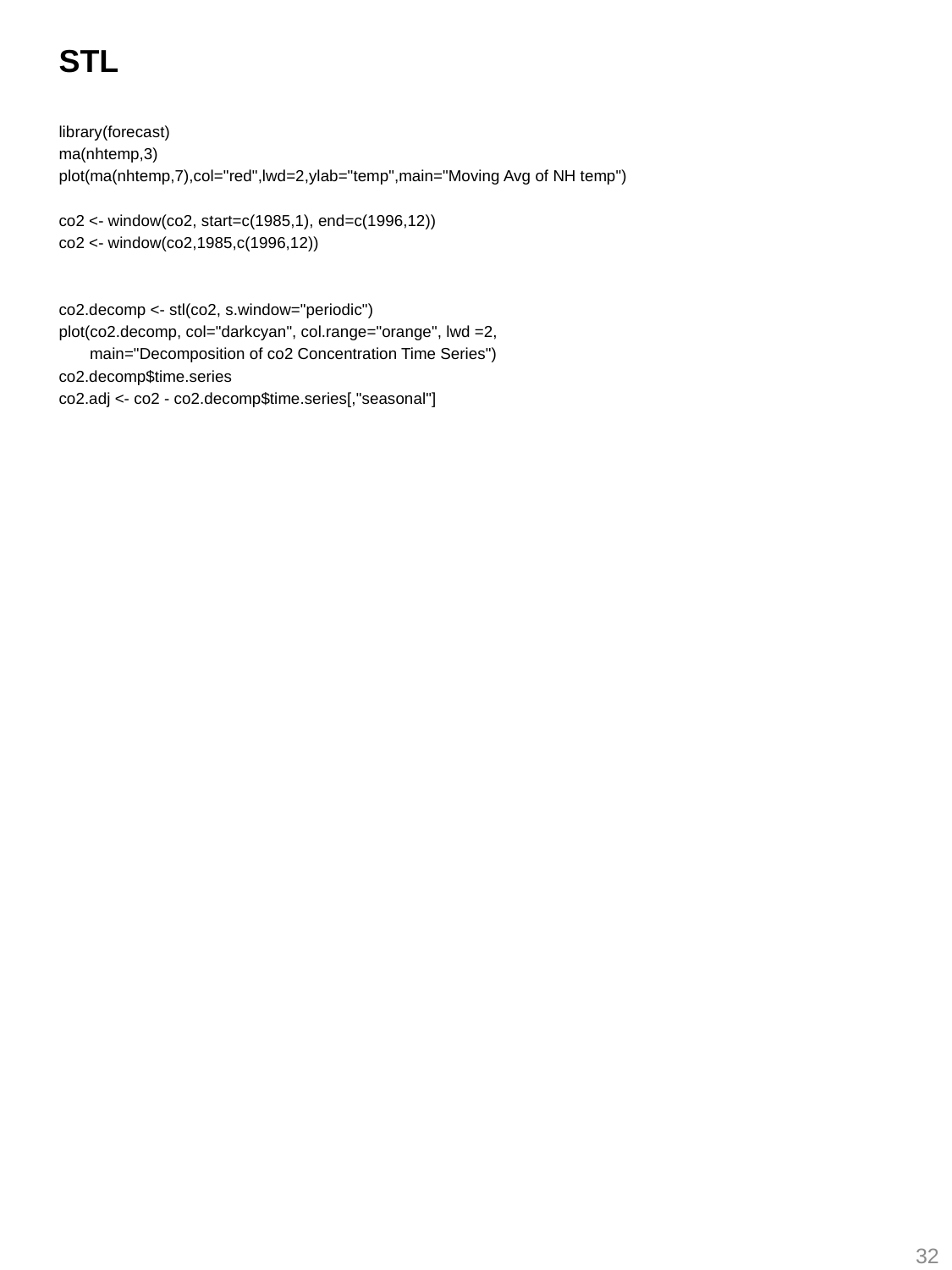

# STL
library(forecast)
ma(nhtemp,3)
plot(ma(nhtemp,7),col="red",lwd=2,ylab="temp",main="Moving Avg of NH temp")

co2 <- window(co2, start=c(1985,1), end=c(1996,12))
co2 <- window(co2,1985,c(1996,12))

co2.decomp <- stl(co2, s.window="periodic")
plot(co2.decomp, col="darkcyan", col.range="orange", lwd =2,
       main="Decomposition of co2 Concentration Time Series")
co2.decomp$time.series
co2.adj <- co2 - co2.decomp$time.series[,"seasonal"]
32